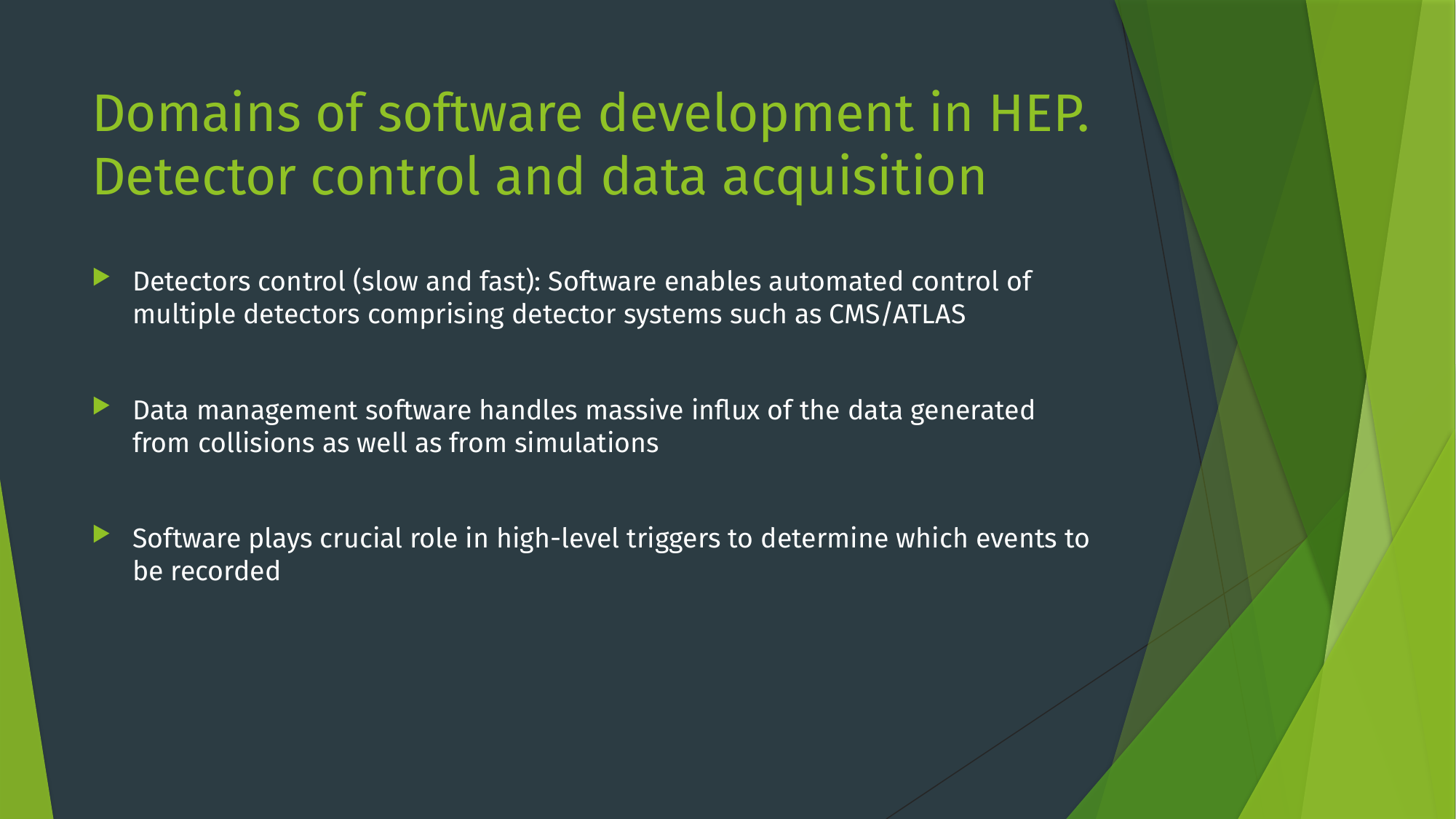

# Domains of software development in HEP. Detector control and data acquisition
Detectors control (slow and fast): Software enables automated control of multiple detectors comprising detector systems such as CMS/ATLAS

Data management software handles massive influx of the data generated from collisions as well as from simulations

Software plays crucial role in high-level triggers to determine which events to be recorded